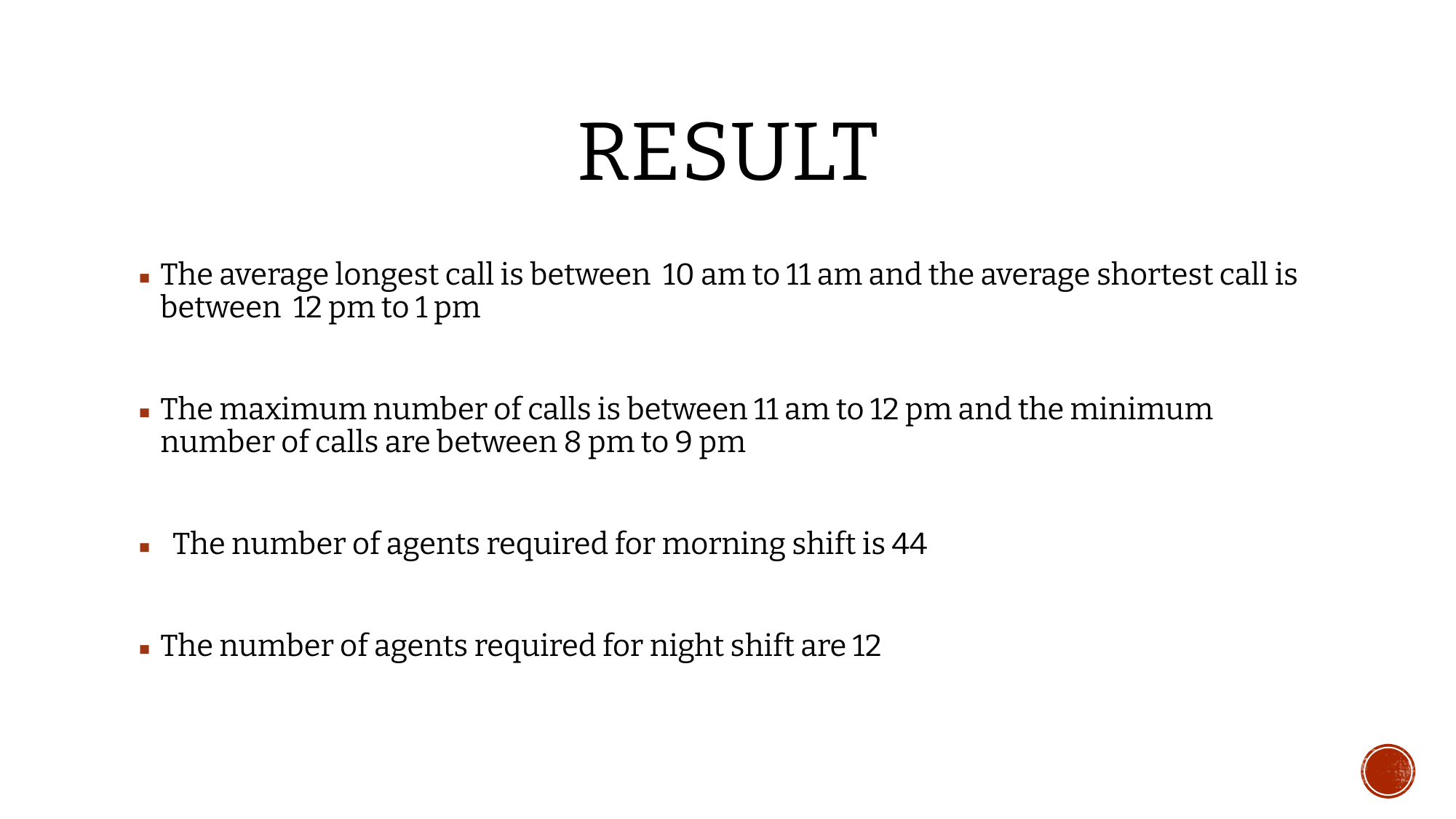

# RESULT
The average longest call is between  10 am to 11 am and the average shortest call is between  12 pm to 1 pm

The maximum number of calls is between 11 am to 12 pm and the minimum number of calls are between 8 pm to 9 pm

  The number of agents required for morning shift is 44

The number of agents required for night shift are 12